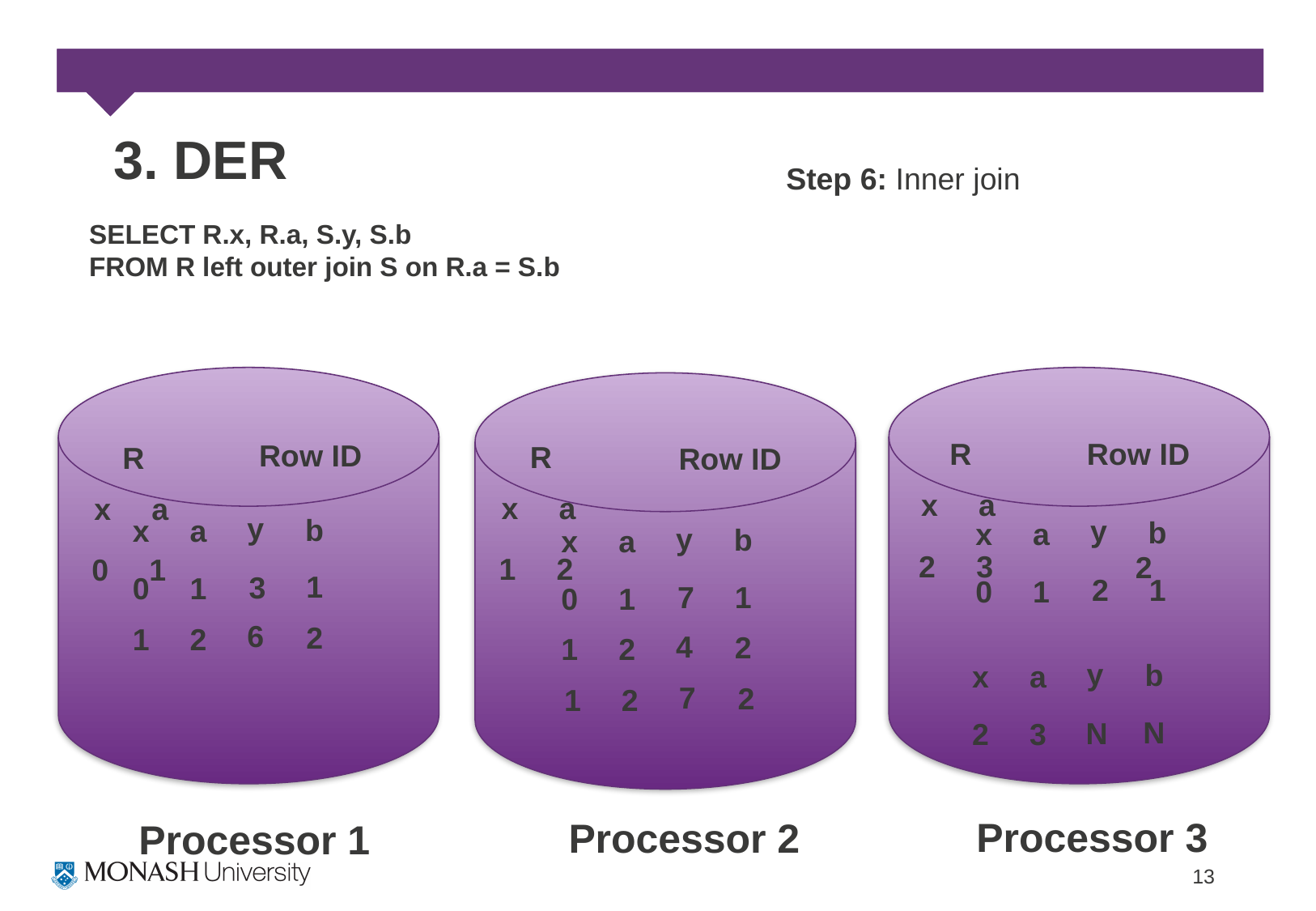

# 3. DER
Step 6: Inner join
SELECT R.x, R.a, S.y, S.b
FROM R left outer join S on R.a = S.b

R
Row ID
Row ID
R
R
Row ID
x
a
x
a
x
a
y
b
x
y
a
b
x
a
y
b
x
a
2
3
2
1
2
0
1
1
3
0
1
1
2
0
1
1
7
0
1
6
2
1
2
4
2
1
2
y
b
x
a
7
2
1
2
N
N
2
3
Processor 3
Processor 2
Processor 1